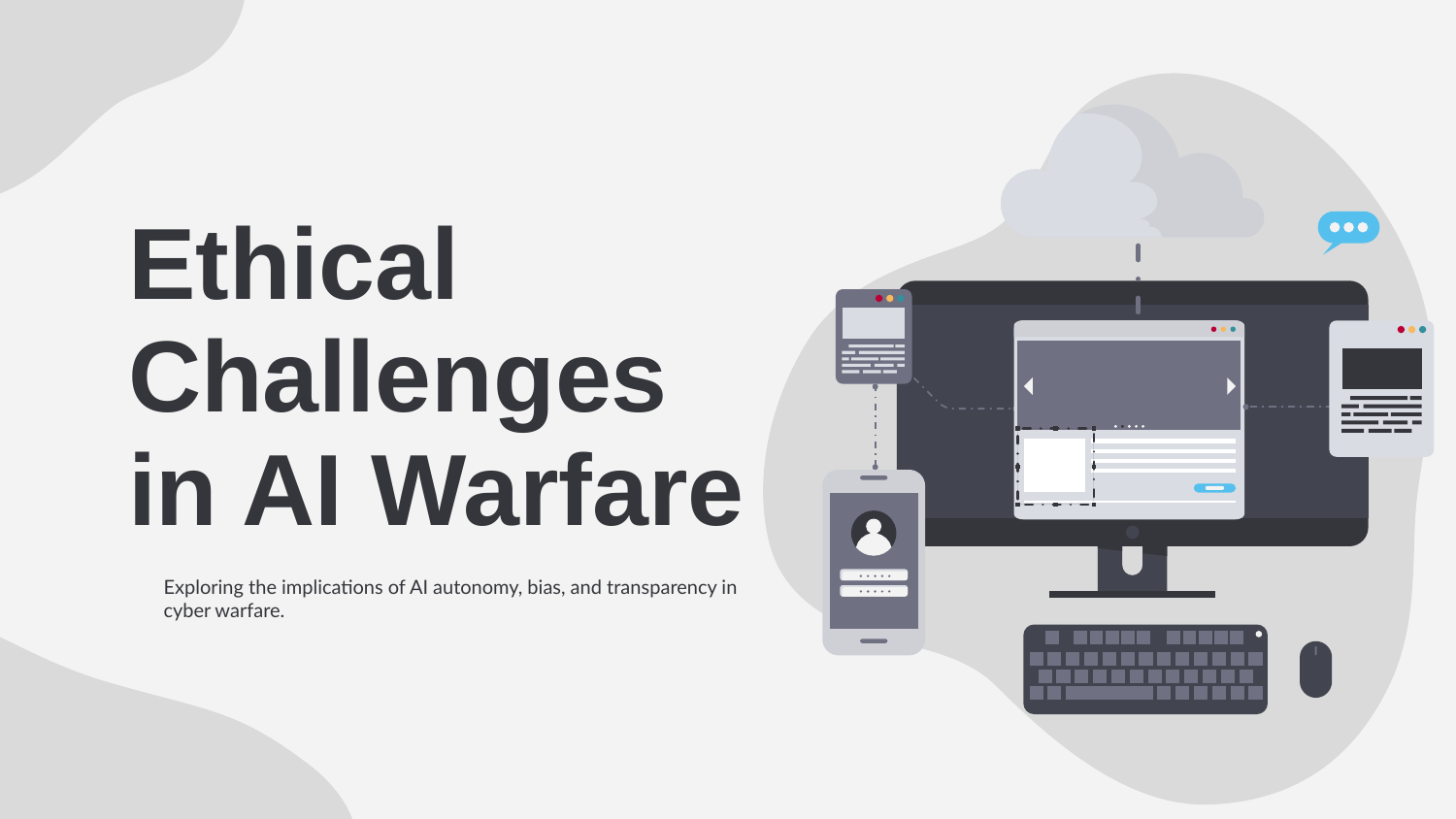

# Ethical Challenges in AI Warfare
Exploring the implications of AI autonomy, bias, and transparency in cyber warfare.